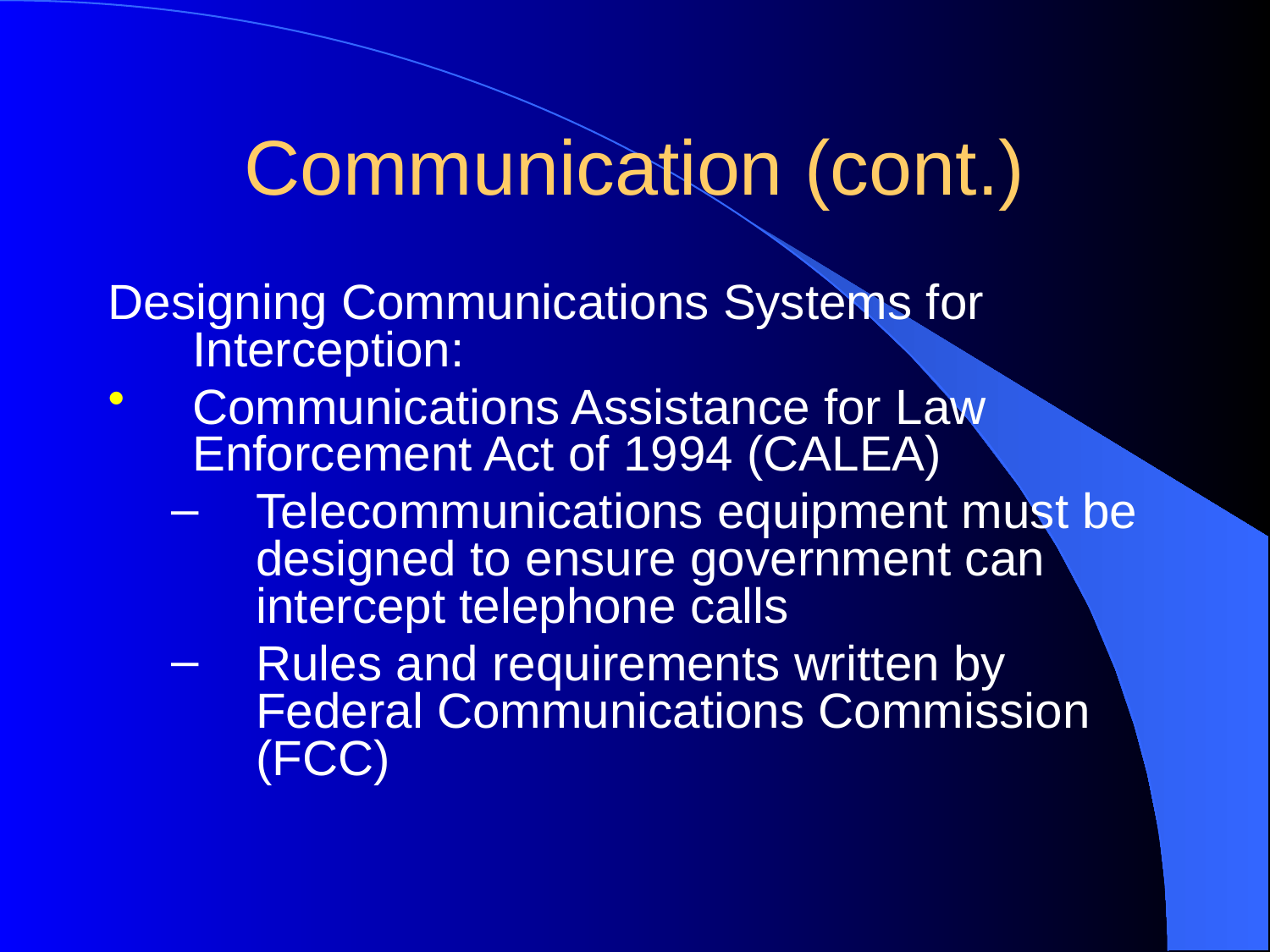

# Communication (cont.)
Designing Communications Systems for Interception:
Communications Assistance for Law Enforcement Act of 1994 (CALEA)
Telecommunications equipment must be designed to ensure government can intercept telephone calls
Rules and requirements written by Federal Communications Commission (FCC)